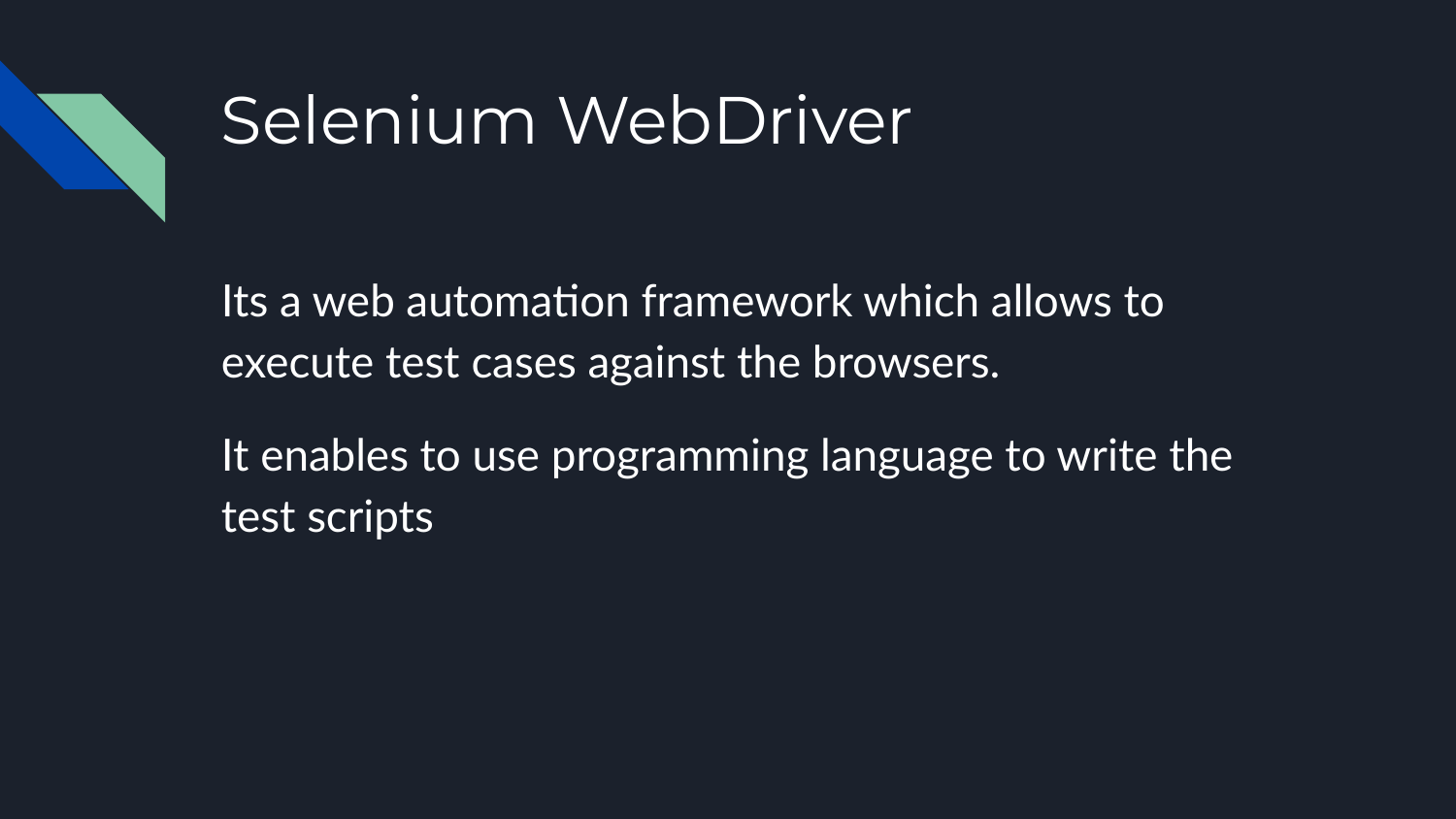

# Selenium WebDriver
Its a web automation framework which allows to execute test cases against the browsers.
It enables to use programming language to write the test scripts